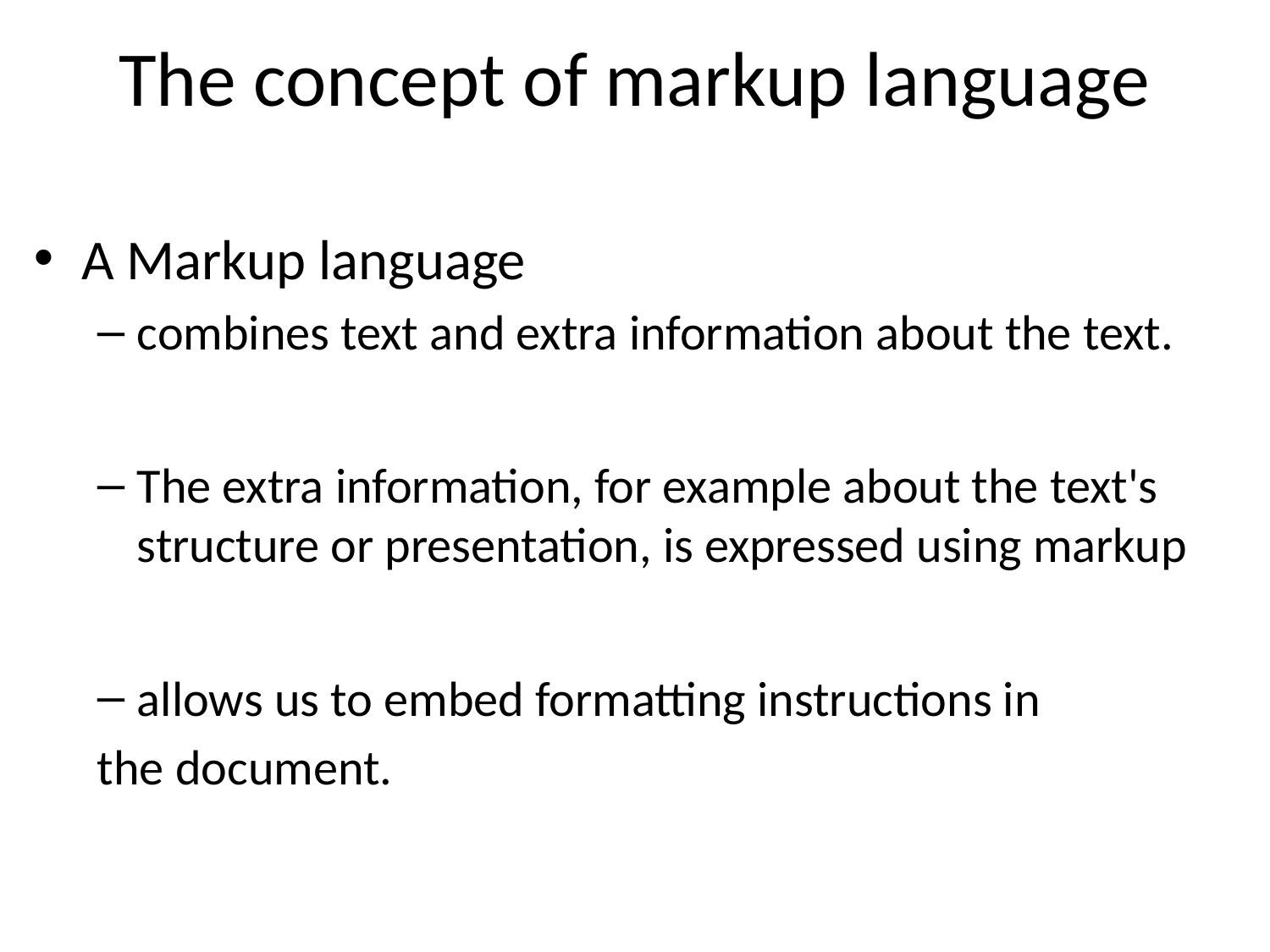

# The concept of markup language

A Markup language
combines text and extra information about the text.

The extra information, for example about the text's structure or presentation, is expressed using markup

allows us to embed formatting instructions in
the document.